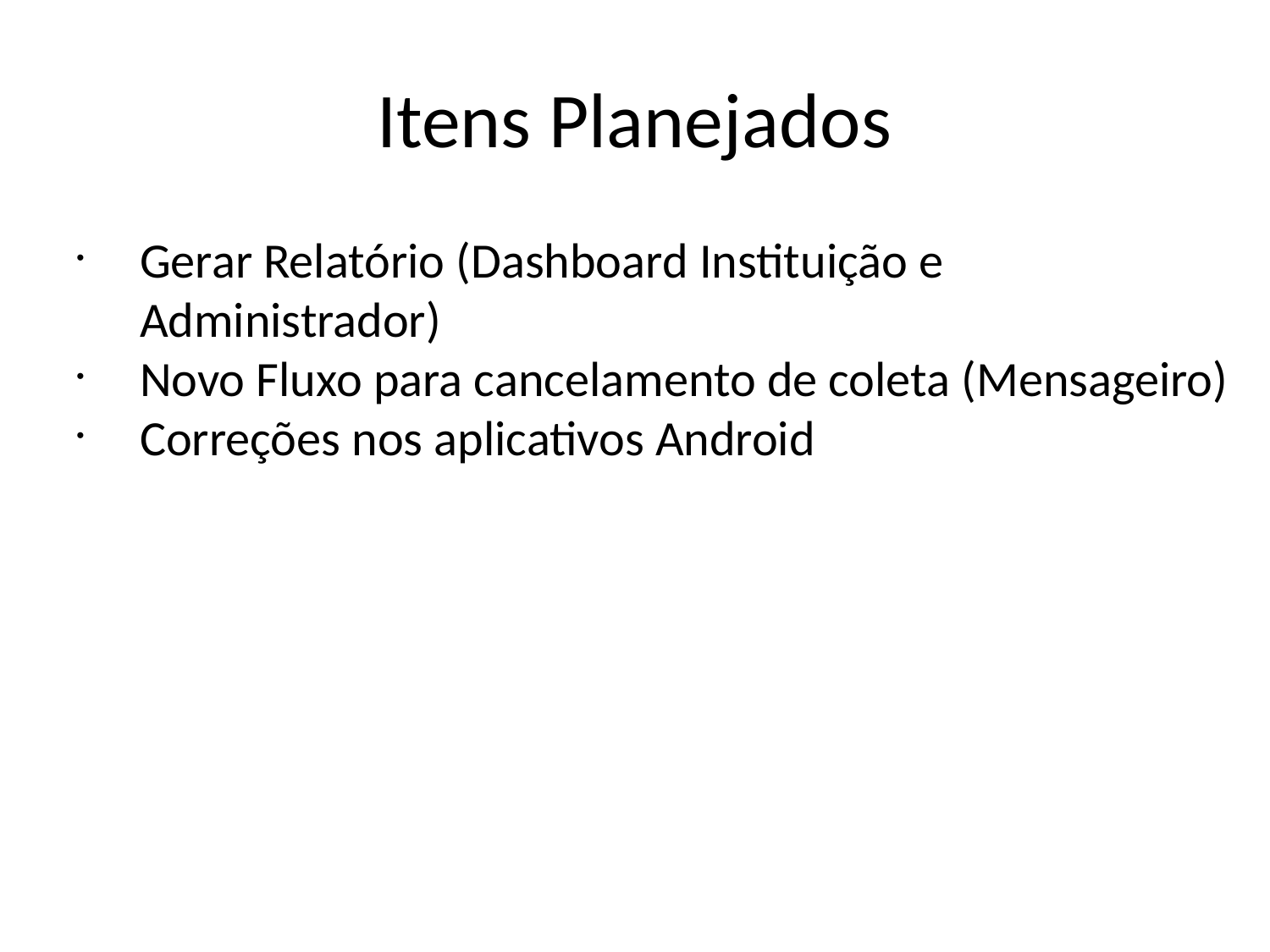

Itens Planejados
Gerar Relatório (Dashboard Instituição e Administrador)
Novo Fluxo para cancelamento de coleta (Mensageiro)
Correções nos aplicativos Android